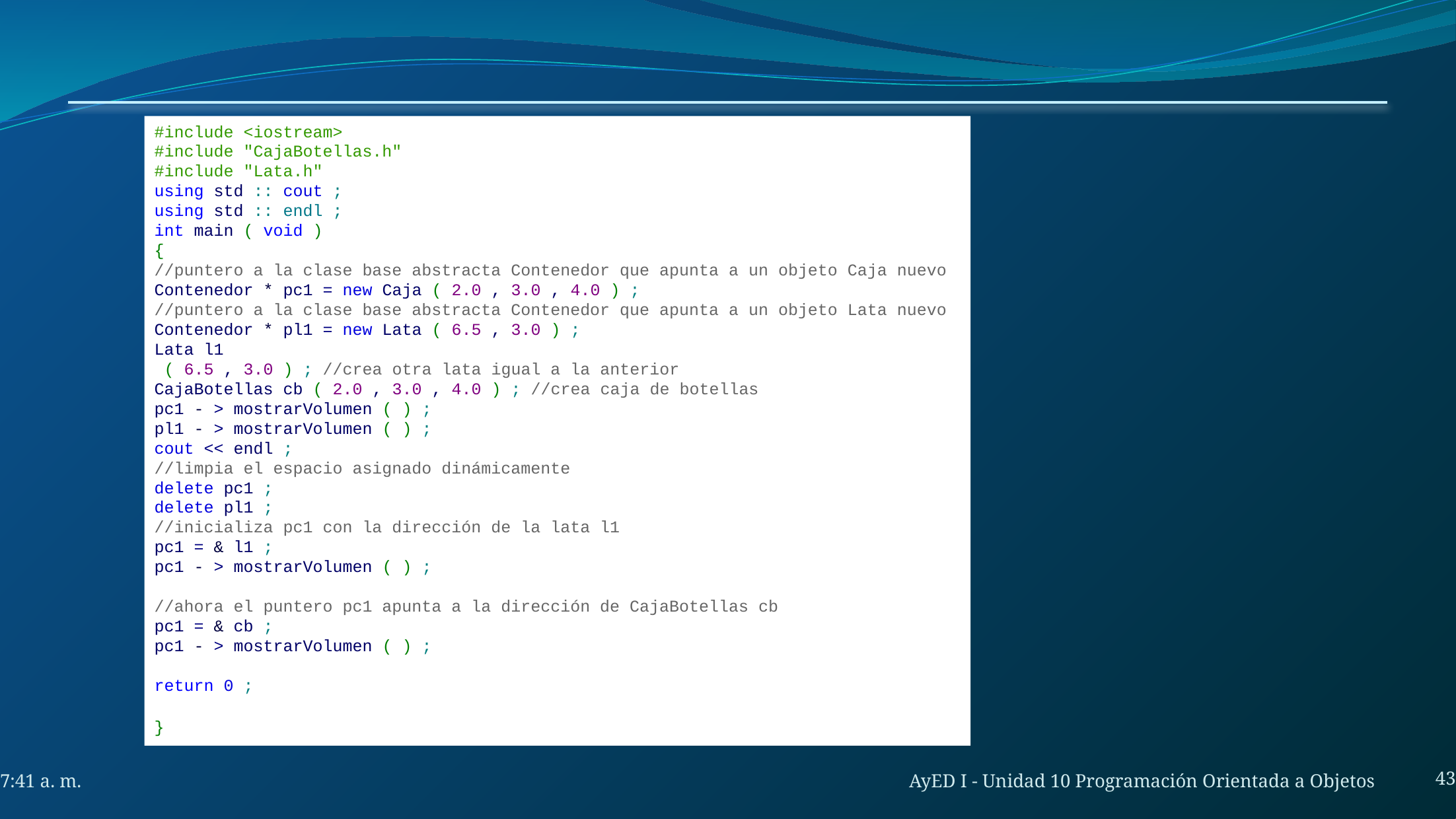

#
#include <iostream>
#include "CajaBotellas.h"
#include "Lata.h"
using std :: cout ;
using std :: endl ;
int main ( void )
{
//puntero a la clase base abstracta Contenedor que apunta a un objeto Caja nuevo
Contenedor * pc1 = new Caja ( 2.0 , 3.0 , 4.0 ) ;
//puntero a la clase base abstracta Contenedor que apunta a un objeto Lata nuevo
Contenedor * pl1 = new Lata ( 6.5 , 3.0 ) ;
Lata l1
 ( 6.5 , 3.0 ) ; //crea otra lata igual a la anterior
CajaBotellas cb ( 2.0 , 3.0 , 4.0 ) ; //crea caja de botellas
pc1 - > mostrarVolumen ( ) ;
pl1 - > mostrarVolumen ( ) ;
cout << endl ;
//limpia el espacio asignado dinámicamente
delete pc1 ;
delete pl1 ;
//inicializa pc1 con la dirección de la lata l1
pc1 = & l1 ;
pc1 - > mostrarVolumen ( ) ;
//ahora el puntero pc1 apunta a la dirección de CajaBotellas cb
pc1 = & cb ;
pc1 - > mostrarVolumen ( ) ;
return 0 ;
}
43
7:41 a. m.
AyED I - Unidad 10 Programación Orientada a Objetos